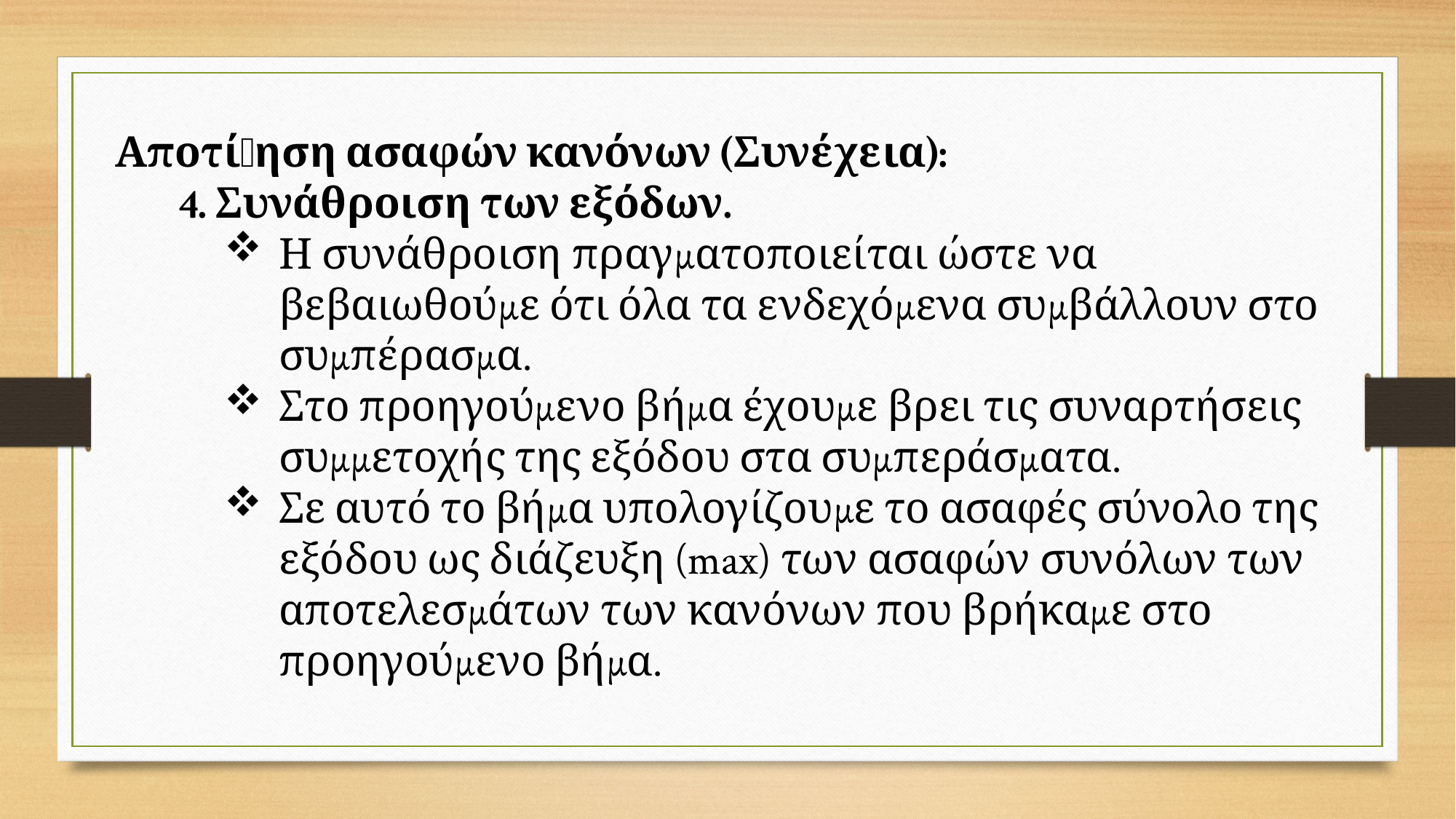

Αποτίμηση ασαφών κανόνων (Συνέχεια):
 4. Συνάθροιση των εξόδων.
Η συνάθροιση πραγματοποιείται ώστε να βεβαιωθούμε ότι όλα τα ενδεχόμενα συμβάλλουν στο συμπέρασμα.
Στο προηγούμενο βήμα έχουμε βρει τις συναρτήσεις συμμετοχής της εξόδου στα συμπεράσματα.
Σε αυτό το βήμα υπολογίζουμε το ασαφές σύνολο της εξόδου ως διάζευξη (max) των ασαφών συνόλων των αποτελεσμάτων των κανόνων που βρήκαμε στο προηγούμενο βήμα.